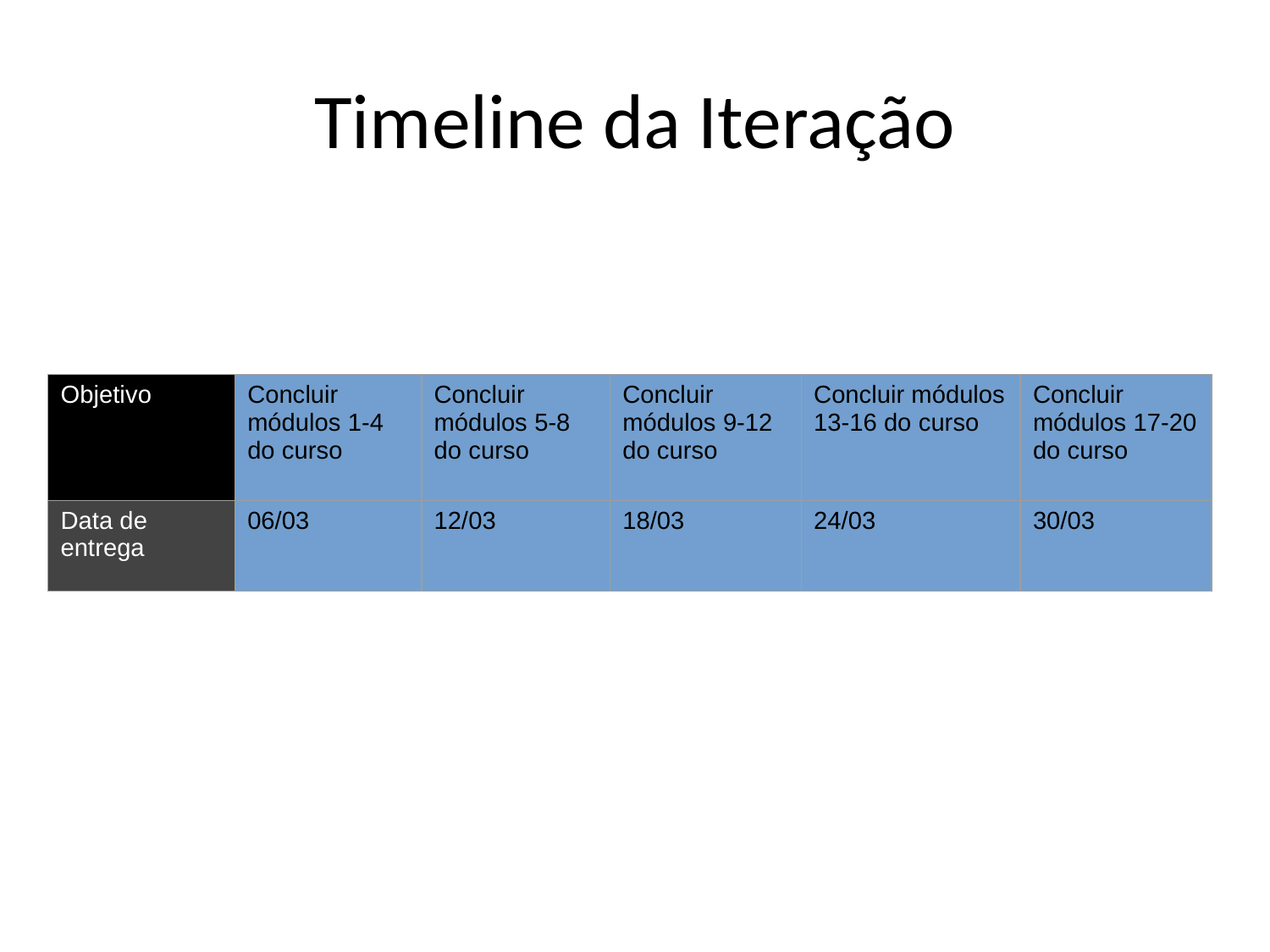

# Timeline da Iteração
| Objetivo | Concluir módulos 1-4 do curso | Concluir módulos 5-8 do curso | Concluir módulos 9-12 do curso | Concluir módulos 13-16 do curso | Concluir módulos 17-20 do curso |
| --- | --- | --- | --- | --- | --- |
| Data de entrega | 06/03 | 12/03 | 18/03 | 24/03 | 30/03 |